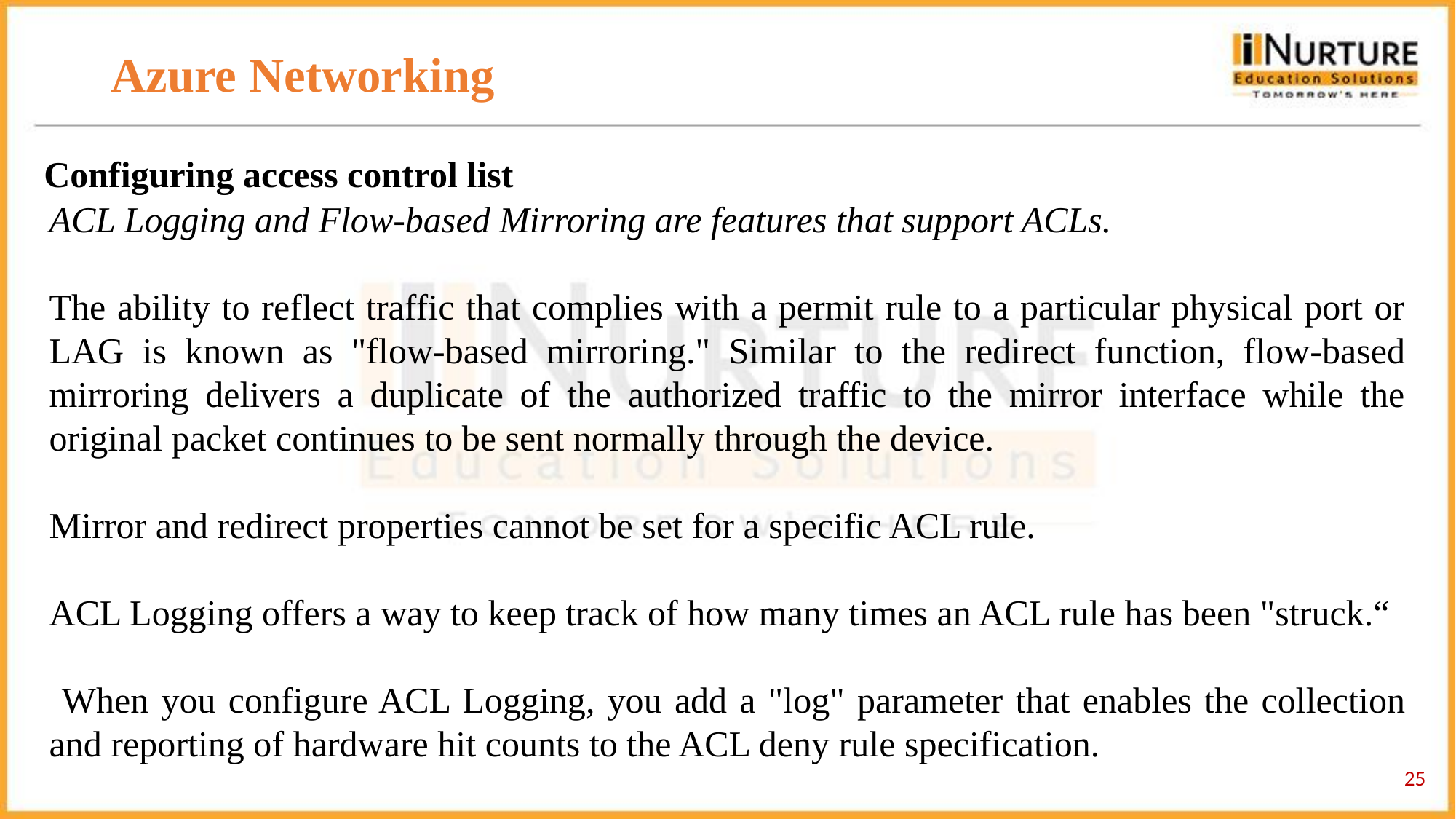

# Azure Networking
Configuring access control list

ACL Logging and Flow-based Mirroring are features that support ACLs.

The ability to reflect traffic that complies with a permit rule to a particular physical port or LAG is known as "flow-based mirroring." Similar to the redirect function, flow-based mirroring delivers a duplicate of the authorized traffic to the mirror interface while the original packet continues to be sent normally through the device.

Mirror and redirect properties cannot be set for a specific ACL rule.

ACL Logging offers a way to keep track of how many times an ACL rule has been "struck.“

 When you configure ACL Logging, you add a "log" parameter that enables the collection and reporting of hardware hit counts to the ACL deny rule specification.
25